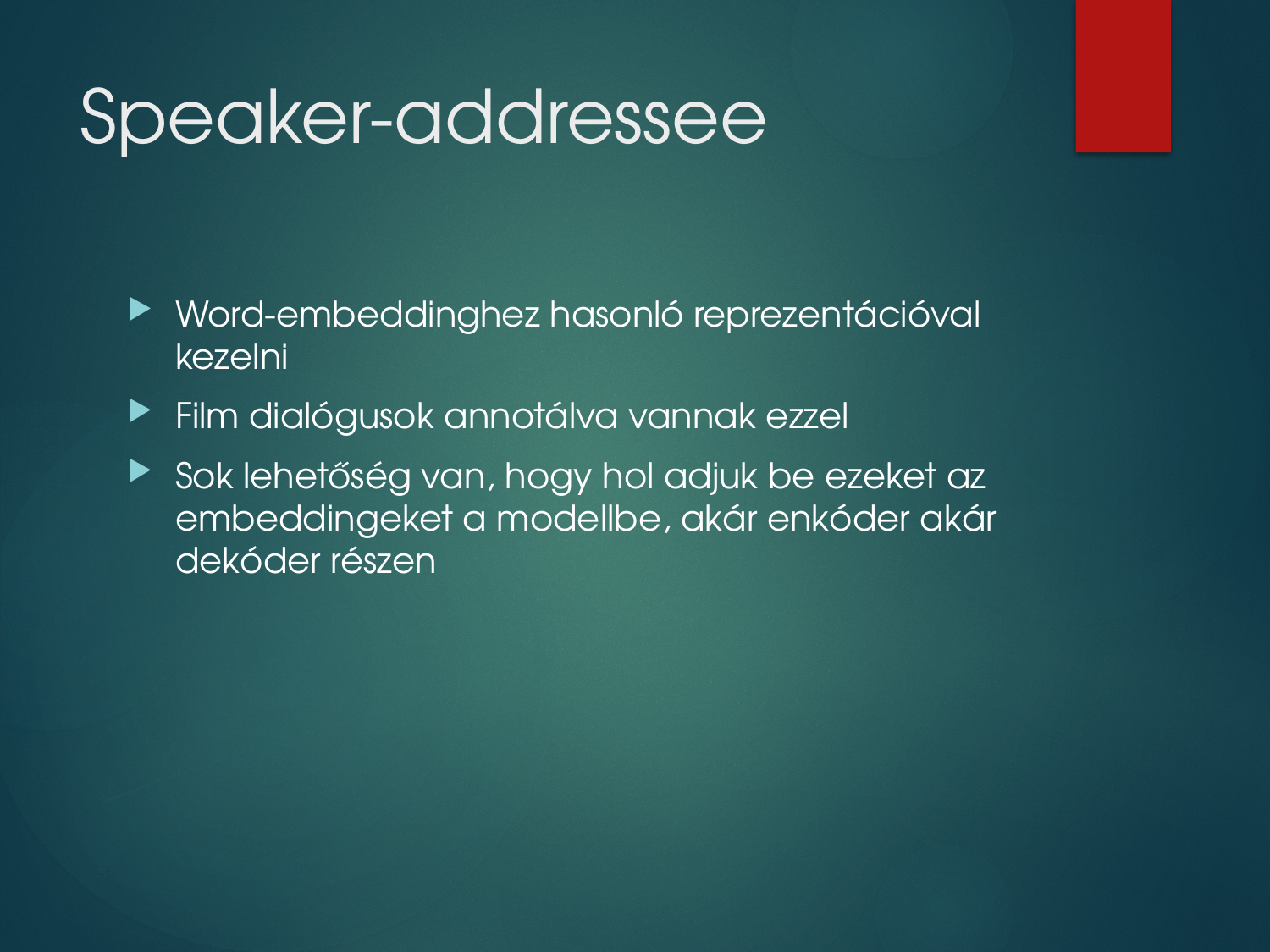

# Speaker-addressee
Word-embeddinghez hasonló reprezentációval kezelni
Film dialógusok annotálva vannak ezzel
Sok lehetőség van, hogy hol adjuk be ezeket az embeddingeket a modellbe, akár enkóder akár dekóder részen